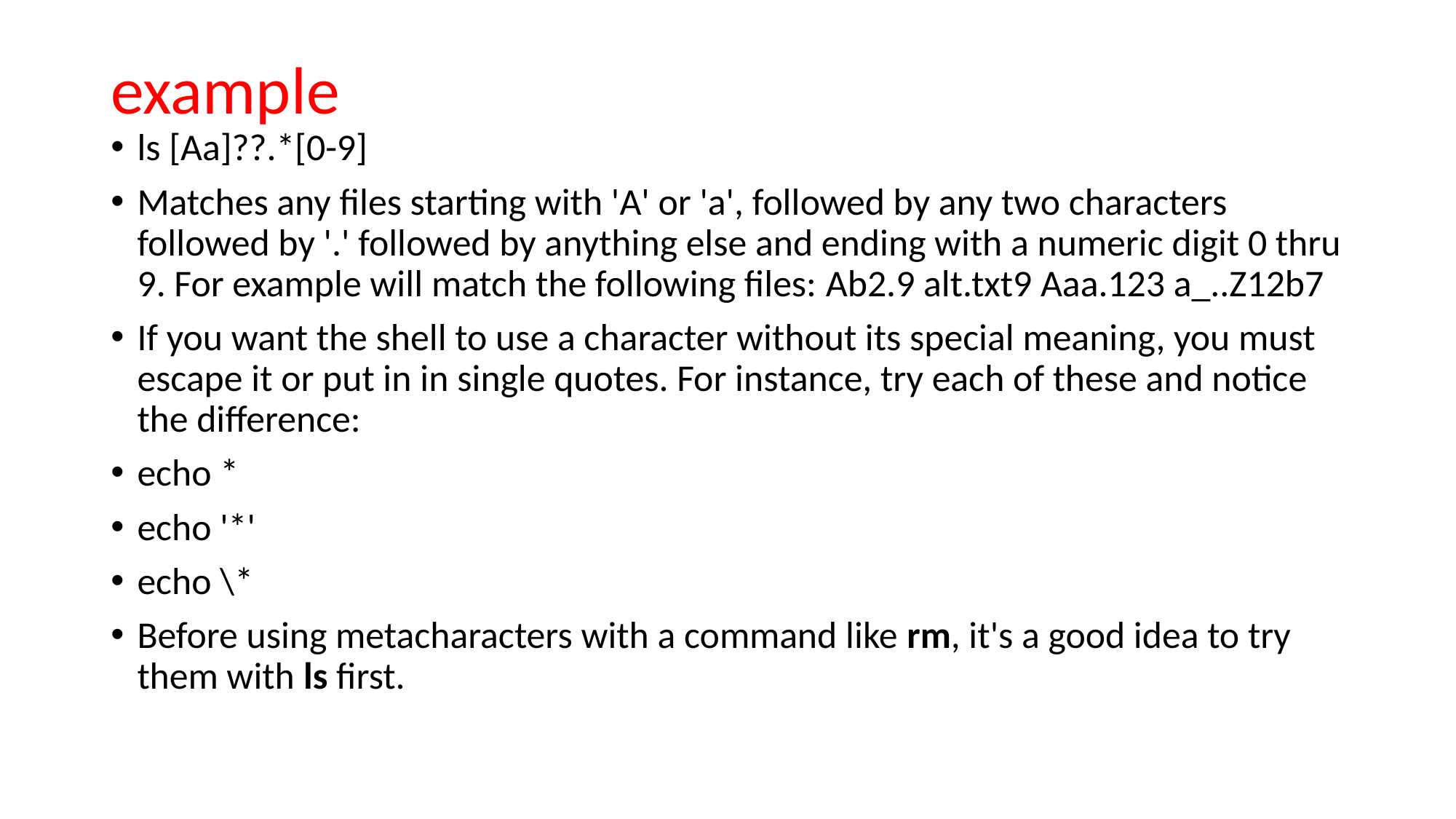

# example
ls [Aa]??.*[0-9]
Matches any files starting with 'A' or 'a', followed by any two characters followed by '.' followed by anything else and ending with a numeric digit 0 thru 9. For example will match the following files: Ab2.9 alt.txt9 Aaa.123 a_..Z12b7
If you want the shell to use a character without its special meaning, you must escape it or put in in single quotes. For instance, try each of these and notice the difference:
echo *
echo '*'
echo \*
Before using metacharacters with a command like rm, it's a good idea to try them with ls first.